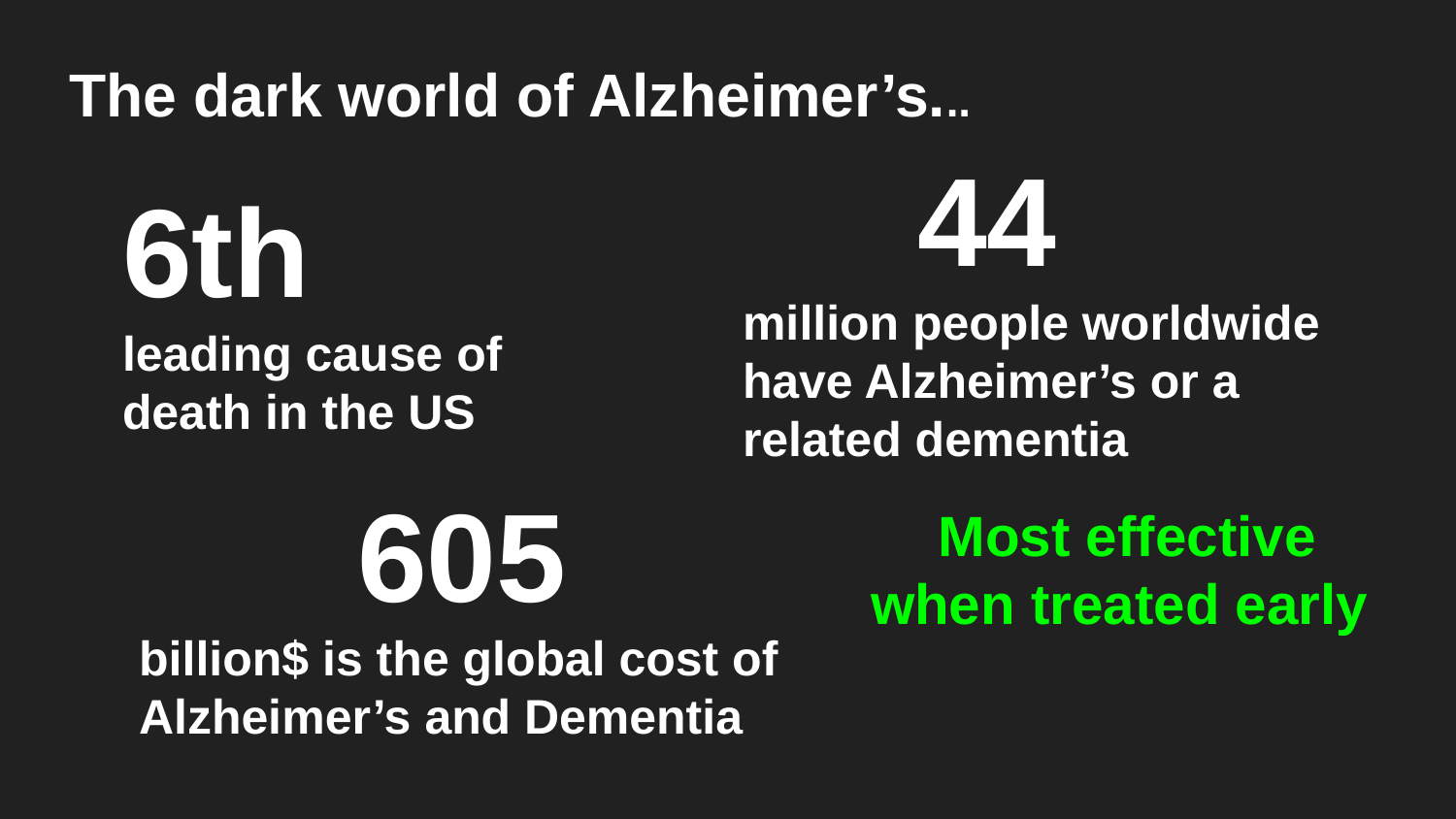

The dark world of Alzheimer’s...
     44
million people worldwide have Alzheimer’s or a related dementia
6th
leading cause of death in the US
605
billion$ is the global cost of Alzheimer’s and Dementia
Most effective when treated early